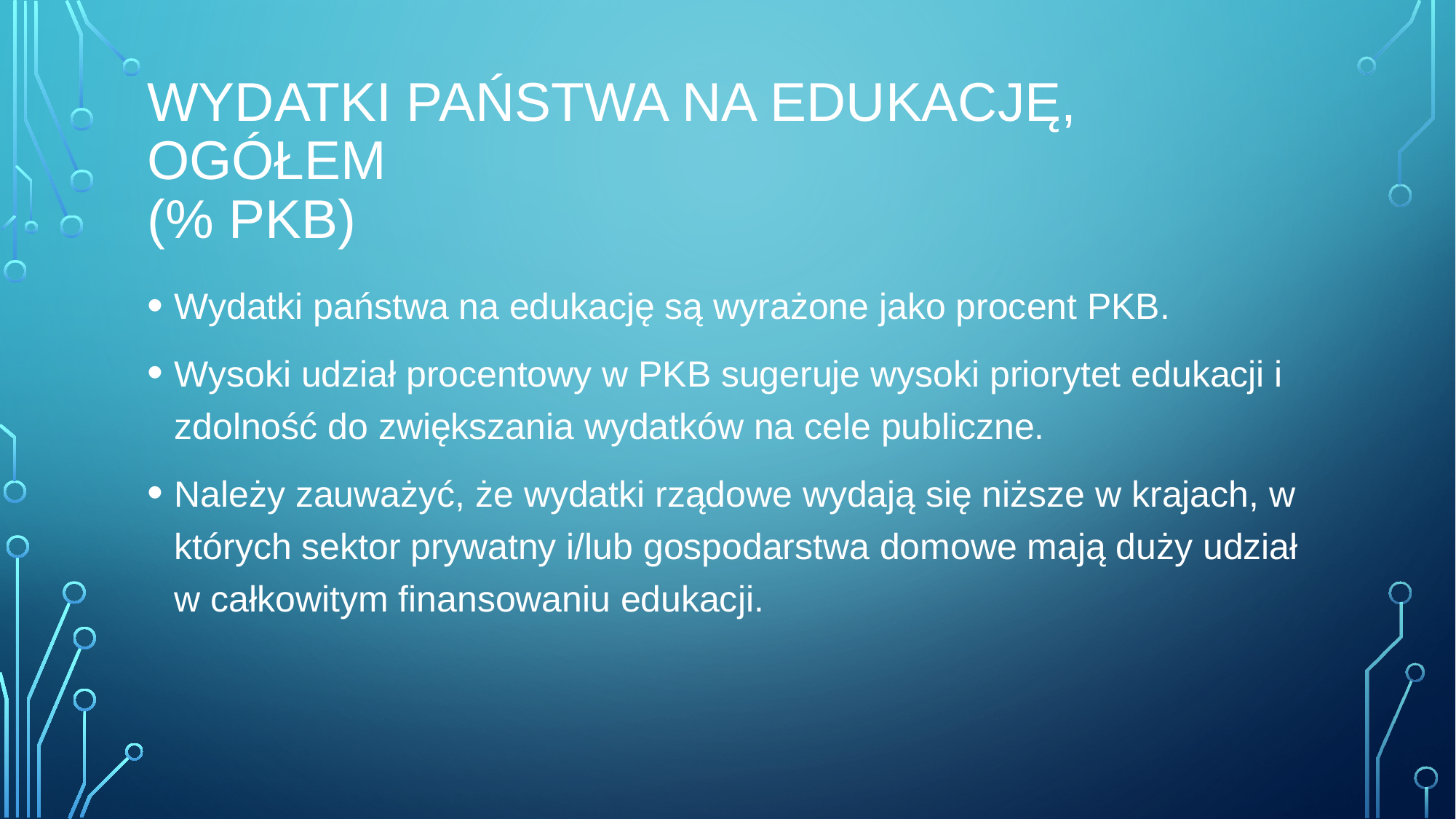

# Wydatki Państwa na edukację, ogółem (% PKB)
Wydatki państwa na edukację są wyrażone jako procent PKB.
Wysoki udział procentowy w PKB sugeruje wysoki priorytet edukacji i zdolność do zwiększania wydatków na cele publiczne.
Należy zauważyć, że wydatki rządowe wydają się niższe w krajach, w których sektor prywatny i/lub gospodarstwa domowe mają duży udział w całkowitym finansowaniu edukacji.